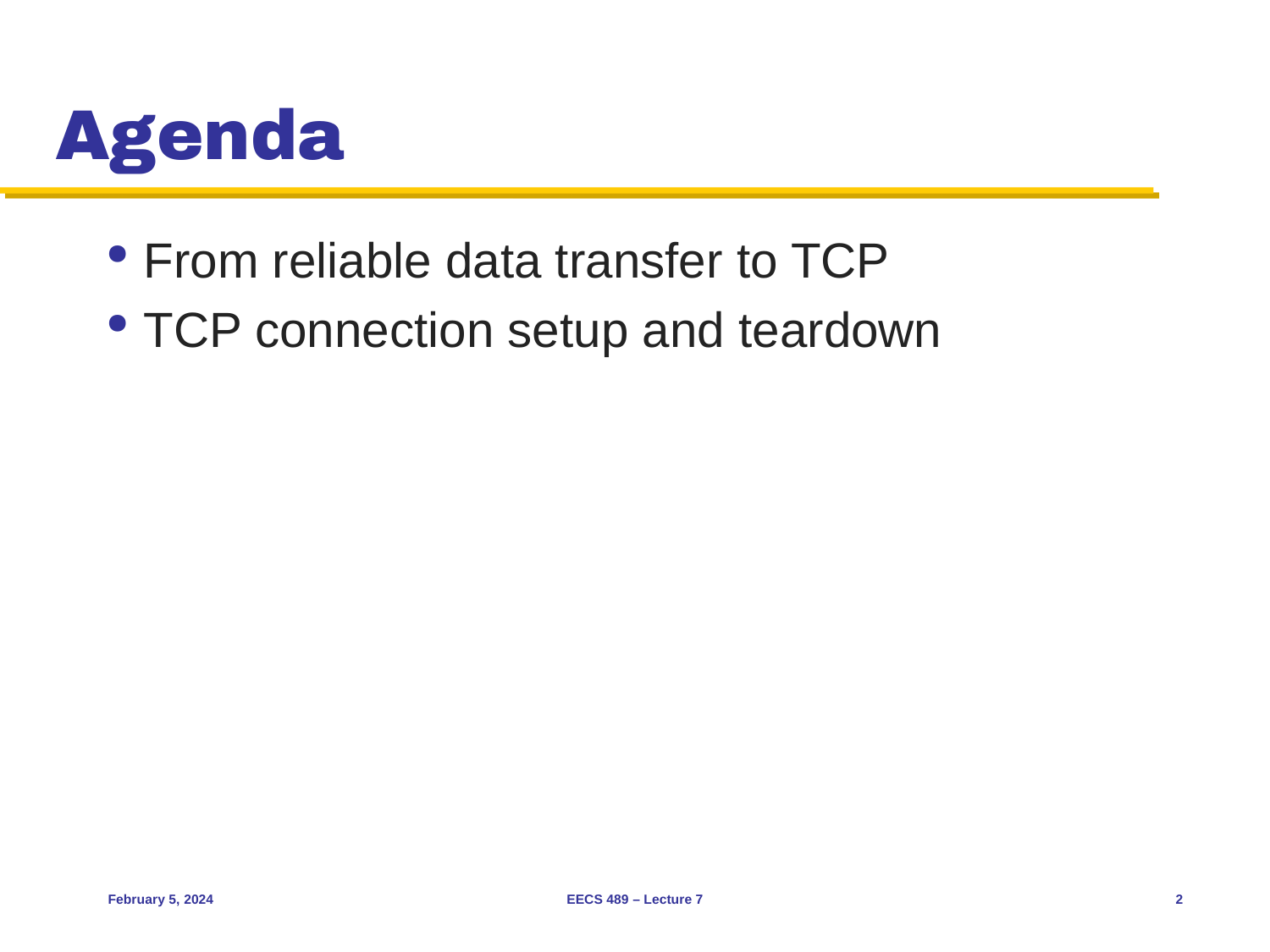

# Agenda
From reliable data transfer to TCP
TCP connection setup and teardown

February 5, 2024
EECS 489 – Lecture 7
2